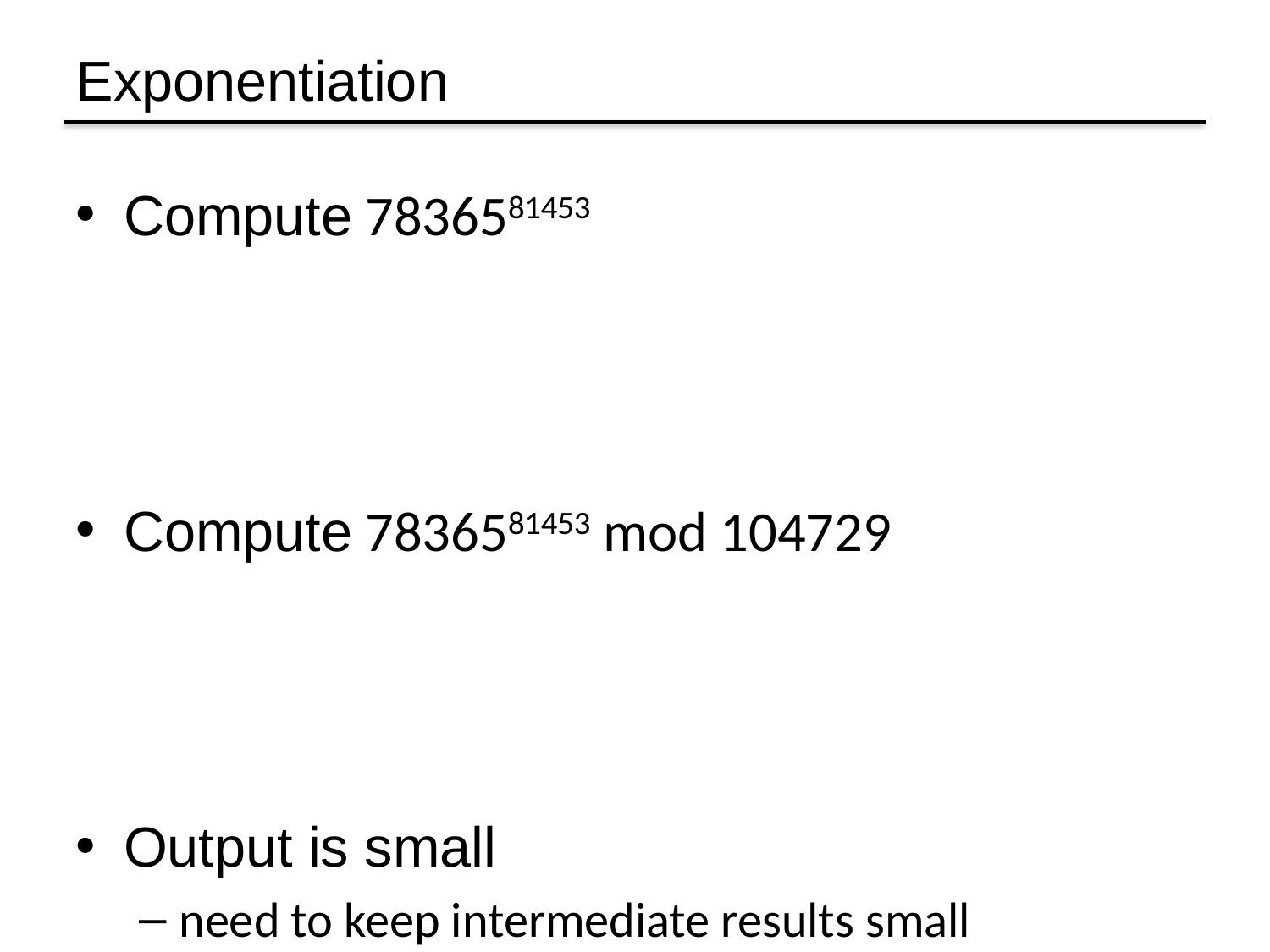

# Exponentiation
Compute 7836581453

Compute 7836581453 mod 104729

Output is small
need to keep intermediate results small

104,729 is the 10,000th prime